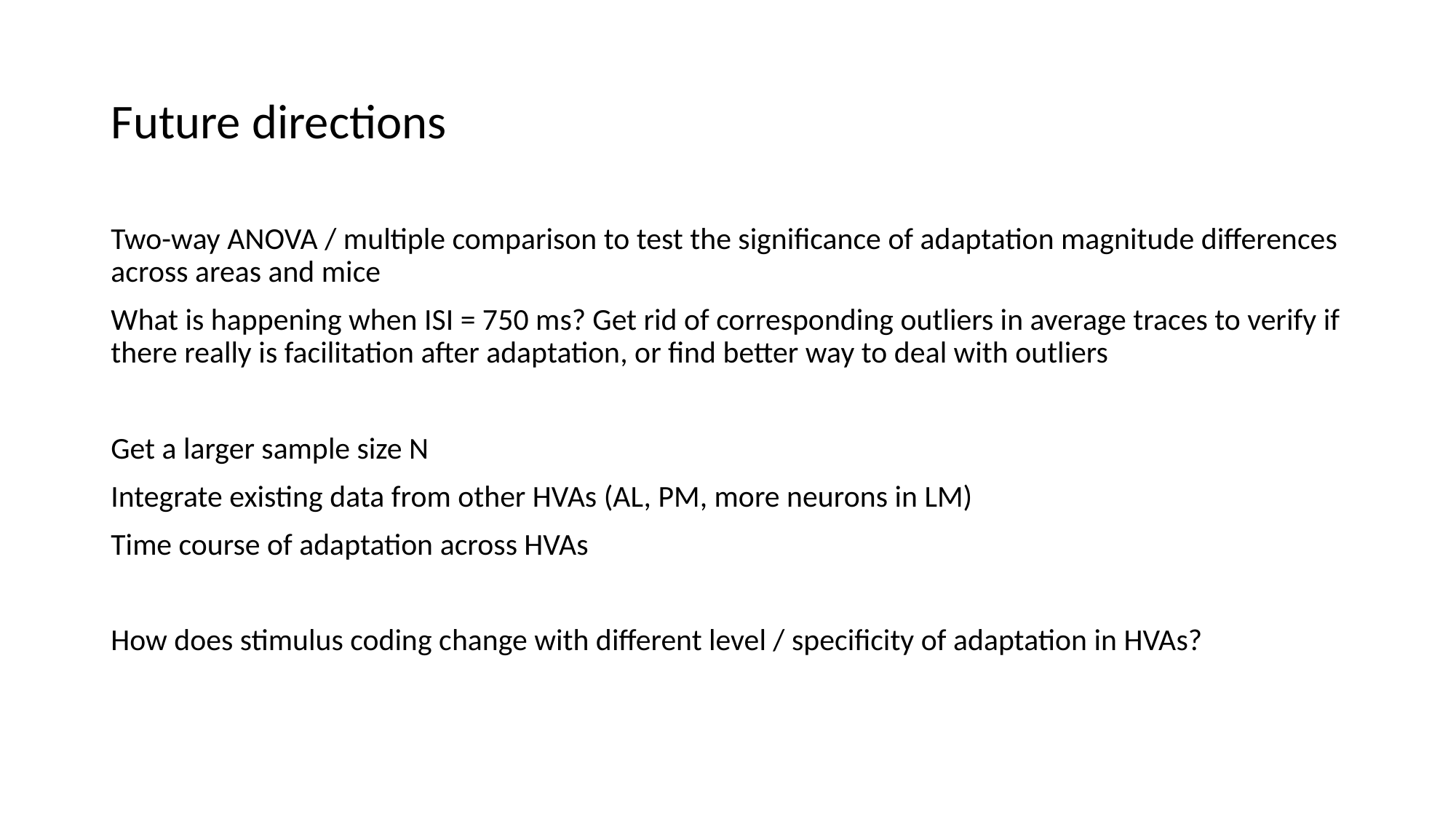

# Future directions
Two-way ANOVA / multiple comparison to test the significance of adaptation magnitude differences across areas and mice
What is happening when ISI = 750 ms? Get rid of corresponding outliers in average traces to verify if there really is facilitation after adaptation, or find better way to deal with outliers

Get a larger sample size N
Integrate existing data from other HVAs (AL, PM, more neurons in LM)
Time course of adaptation across HVAs

How does stimulus coding change with different level / specificity of adaptation in HVAs?